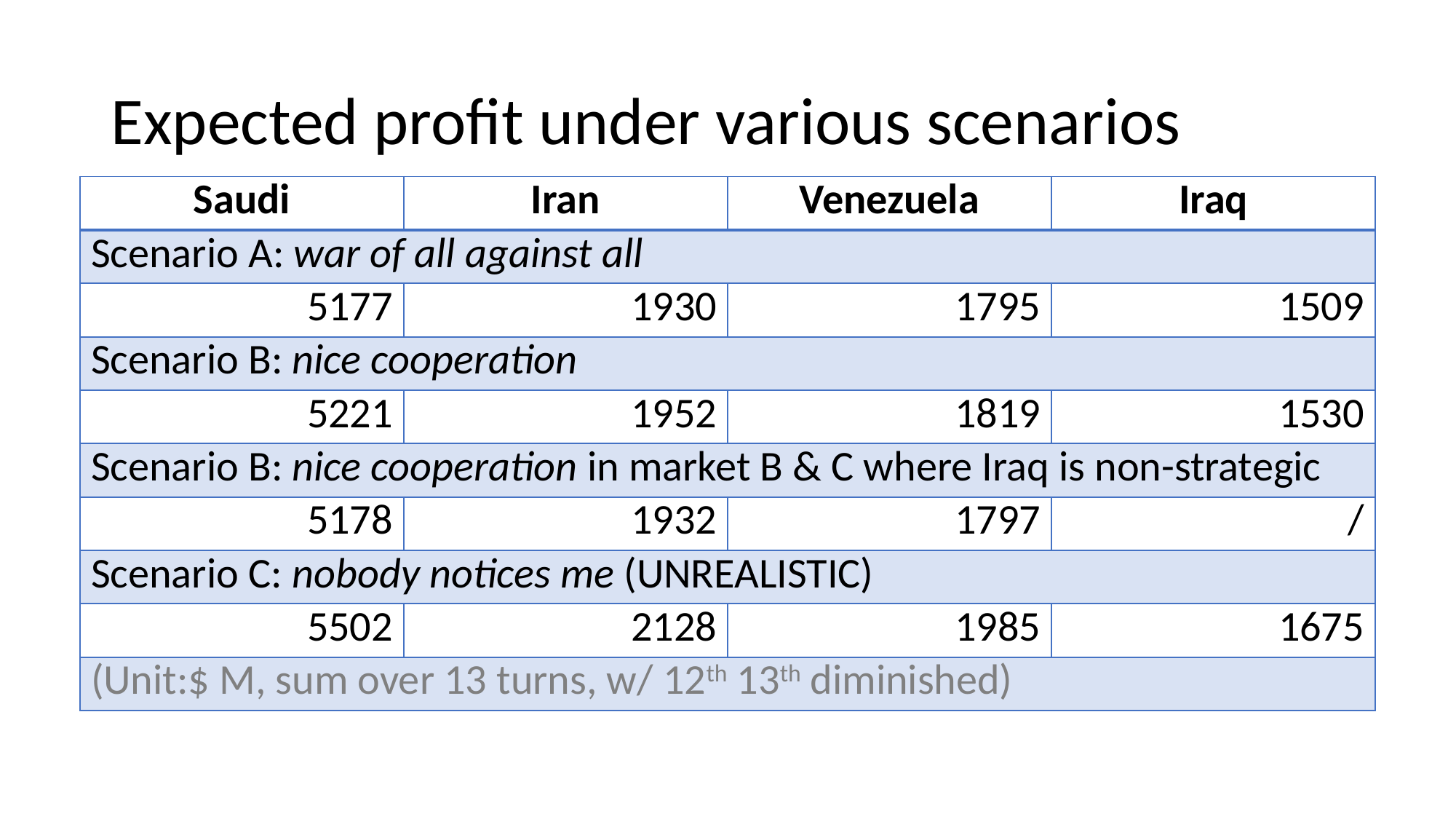

# Expected profit under various scenarios
| Saudi | Iran | Venezuela | Iraq |
| --- | --- | --- | --- |
| Scenario A: war of all against all |  |  |  |
| 5177 | 1930 | 1795 | 1509 |
| Scenario B: nice cooperation |  |  |  |
| 5221 | 1952 | 1819 | 1530 |
| Scenario B: nice cooperation in market B & C where Iraq is non-strategic |  |  |  |
| 5178 | 1932 | 1797 | / |
| Scenario C: nobody notices me (UNREALISTIC) |  |  |  |
| 5502 | 2128 | 1985 | 1675 |
| (Unit:$ M, sum over 13 turns, w/ 12th 13th diminished) |  |  |  |